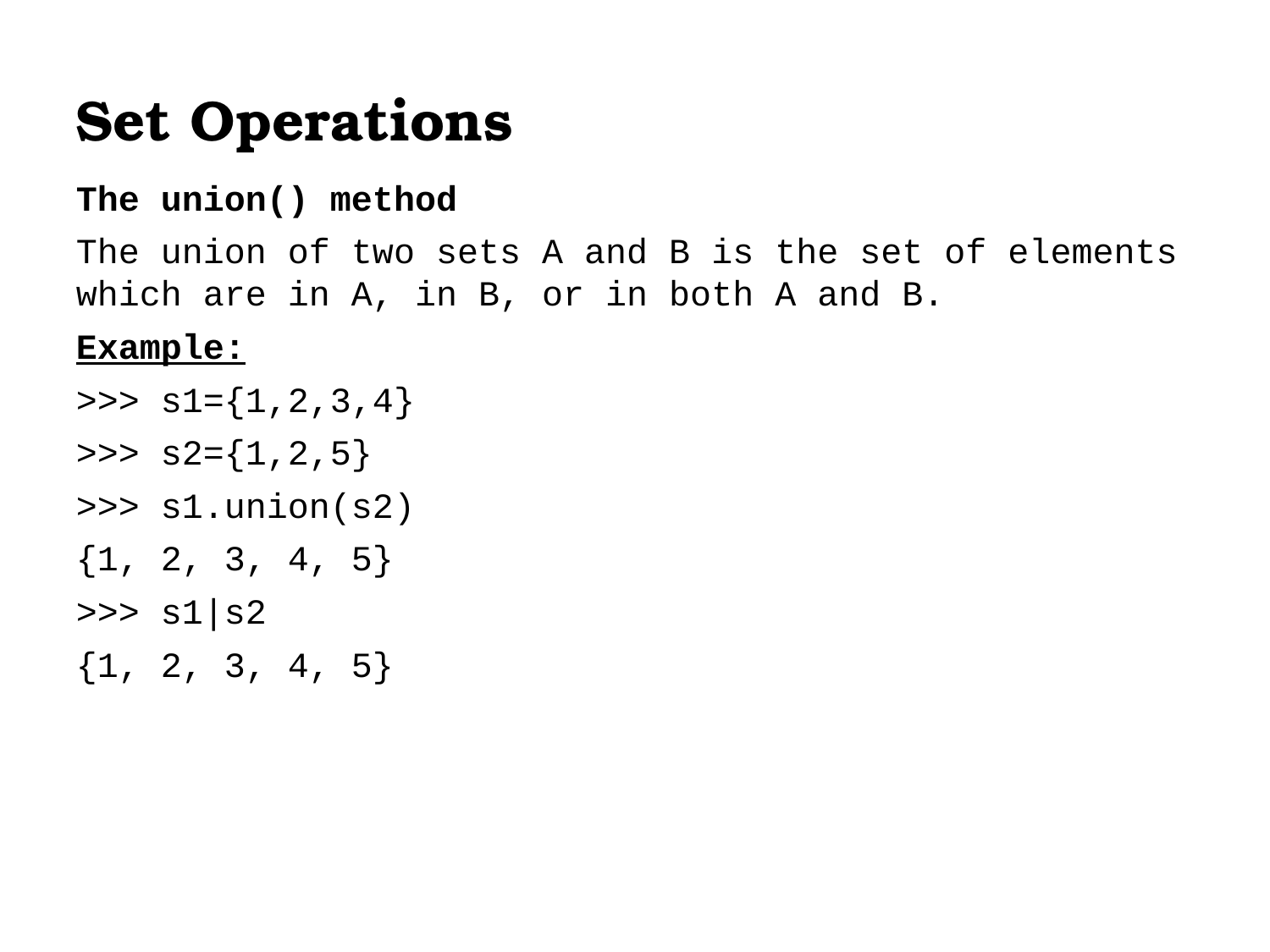

# Set Operations
The union() method
The union of two sets A and B is the set of elements which are in A, in B, or in both A and B.
Example:
>>> s1={1,2,3,4}
>>> s2={1,2,5}
>>> s1.union(s2)
{1, 2, 3, 4, 5}
>>> s1|s2
{1, 2, 3, 4, 5}